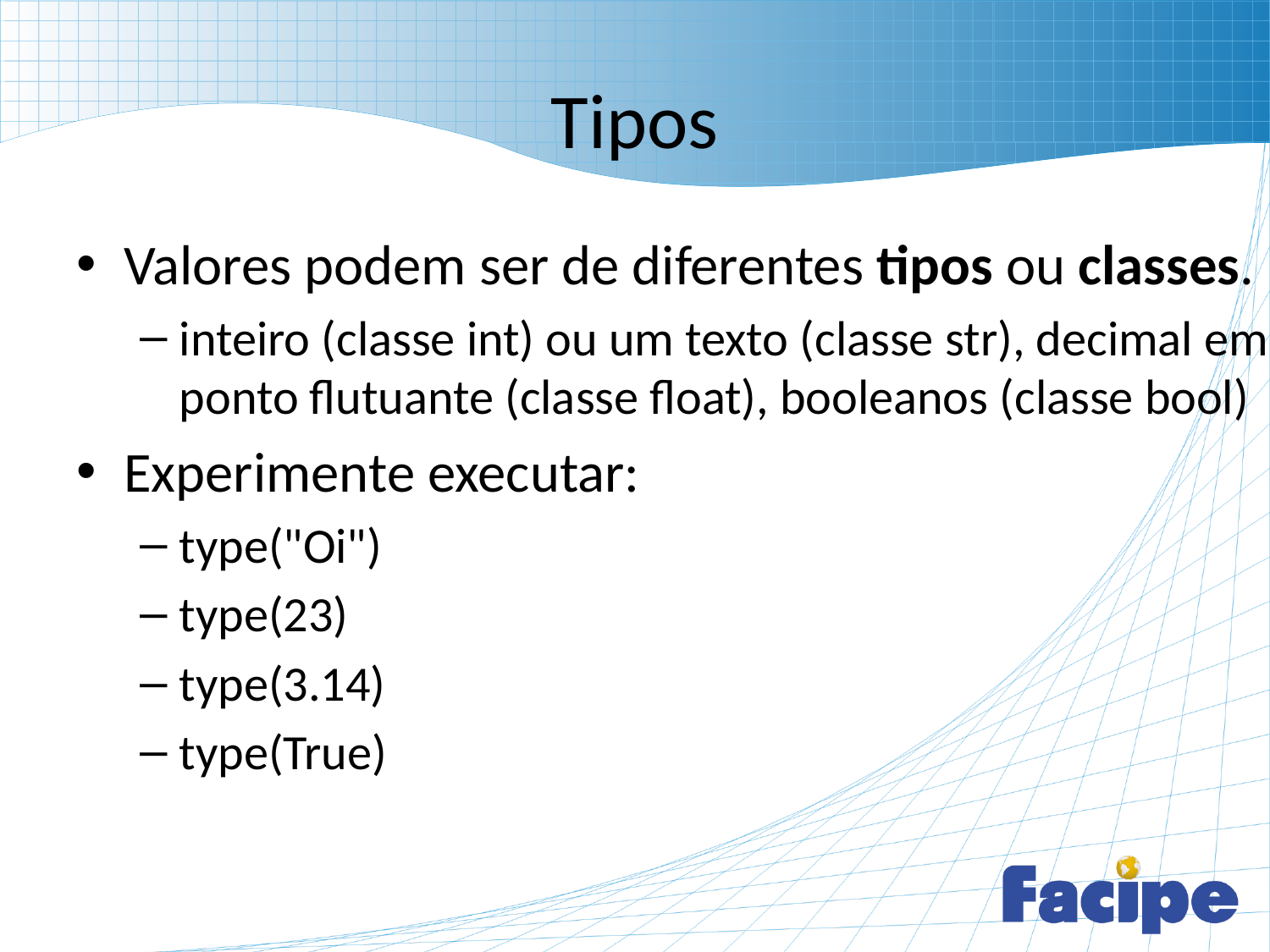

# Tipos
Valores podem ser de diferentes tipos ou classes.
inteiro (classe int) ou um texto (classe str), decimal em ponto flutuante (classe float), booleanos (classe bool)
Experimente executar:
type("Oi")
type(23)
type(3.14)
type(True)